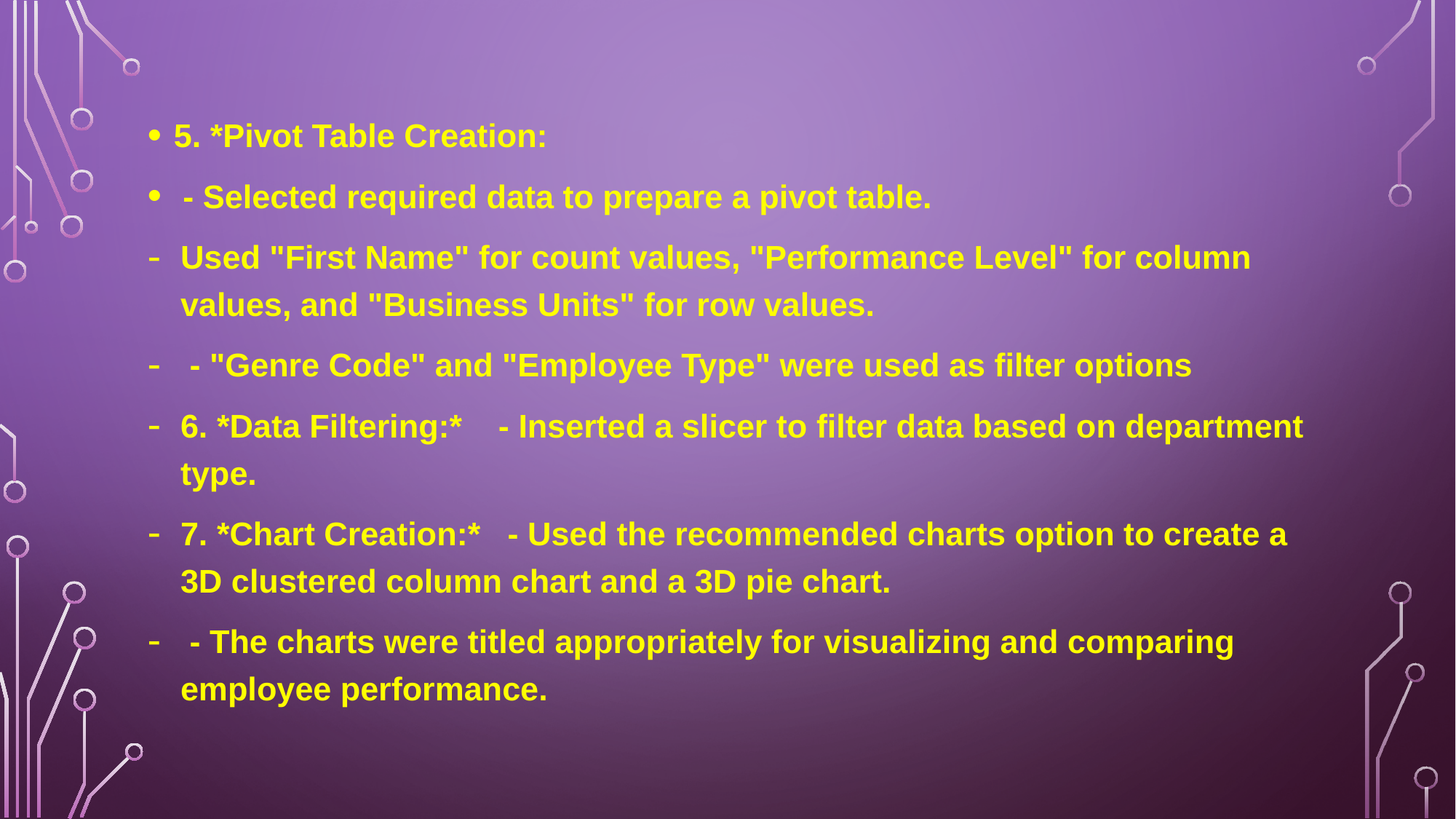

5. *Pivot Table Creation:
 - Selected required data to prepare a pivot table.
Used "First Name" for count values, "Performance Level" for column values, and "Business Units" for row values.
 - "Genre Code" and "Employee Type" were used as filter options
6. *Data Filtering:*    - Inserted a slicer to filter data based on department type.
7. *Chart Creation:*   - Used the recommended charts option to create a 3D clustered column chart and a 3D pie chart.
 - The charts were titled appropriately for visualizing and comparing employee performance.